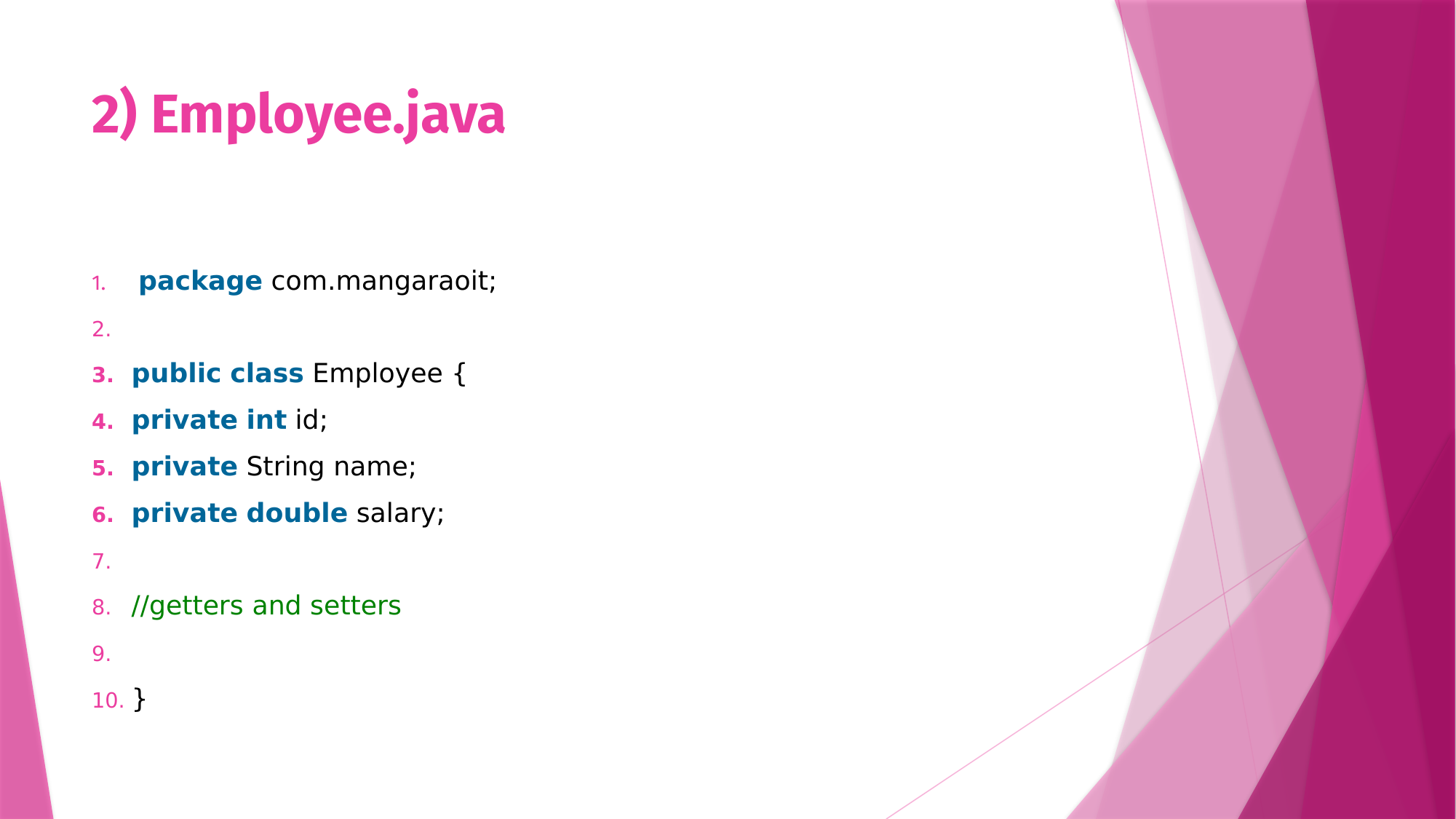

# 2) Employee.java
 package com.mangaraoit;

public class Employee {
private int id;
private String name;
private double salary;

//getters and setters

}